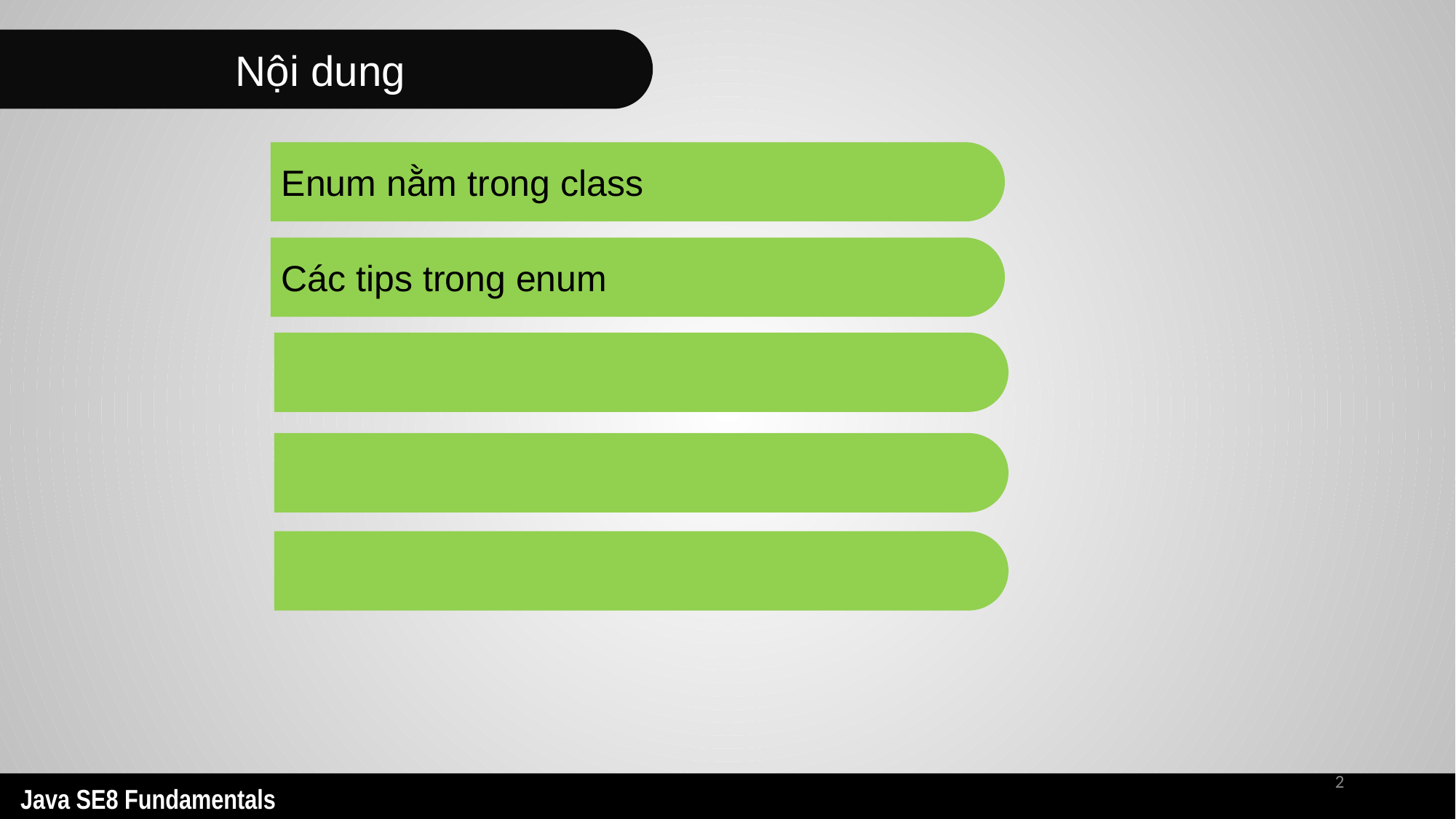

Nội dung

Enum nằm trong class

Các tips trong enum

2

Java SE8 Fundamentals